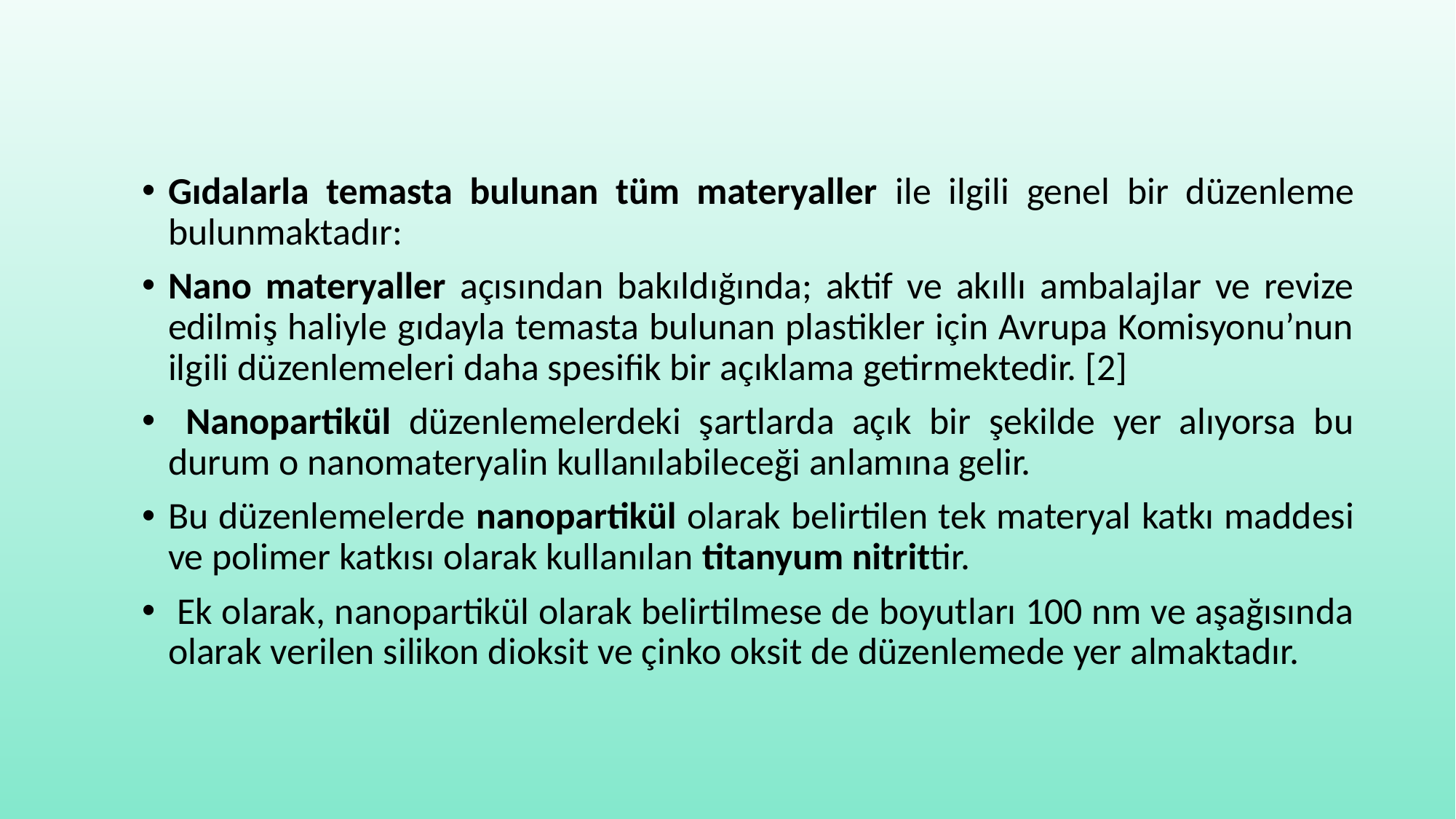

Gıdalarla temasta bulunan tüm materyaller ile ilgili genel bir düzenleme bulunmaktadır:
Nano materyaller açısından bakıldığında; aktif ve akıllı ambalajlar ve revize edilmiş haliyle gıdayla temasta bulunan plastikler için Avrupa Komisyonu’nun ilgili düzenlemeleri daha spesifik bir açıklama getirmektedir. [2]
 Nanopartikül düzenlemelerdeki şartlarda açık bir şekilde yer alıyorsa bu durum o nanomateryalin kullanılabileceği anlamına gelir.
Bu düzenlemelerde nanopartikül olarak belirtilen tek materyal katkı maddesi ve polimer katkısı olarak kullanılan titanyum nitrittir.
 Ek olarak, nanopartikül olarak belirtilmese de boyutları 100 nm ve aşağısında olarak verilen silikon dioksit ve çinko oksit de düzenlemede yer almaktadır.